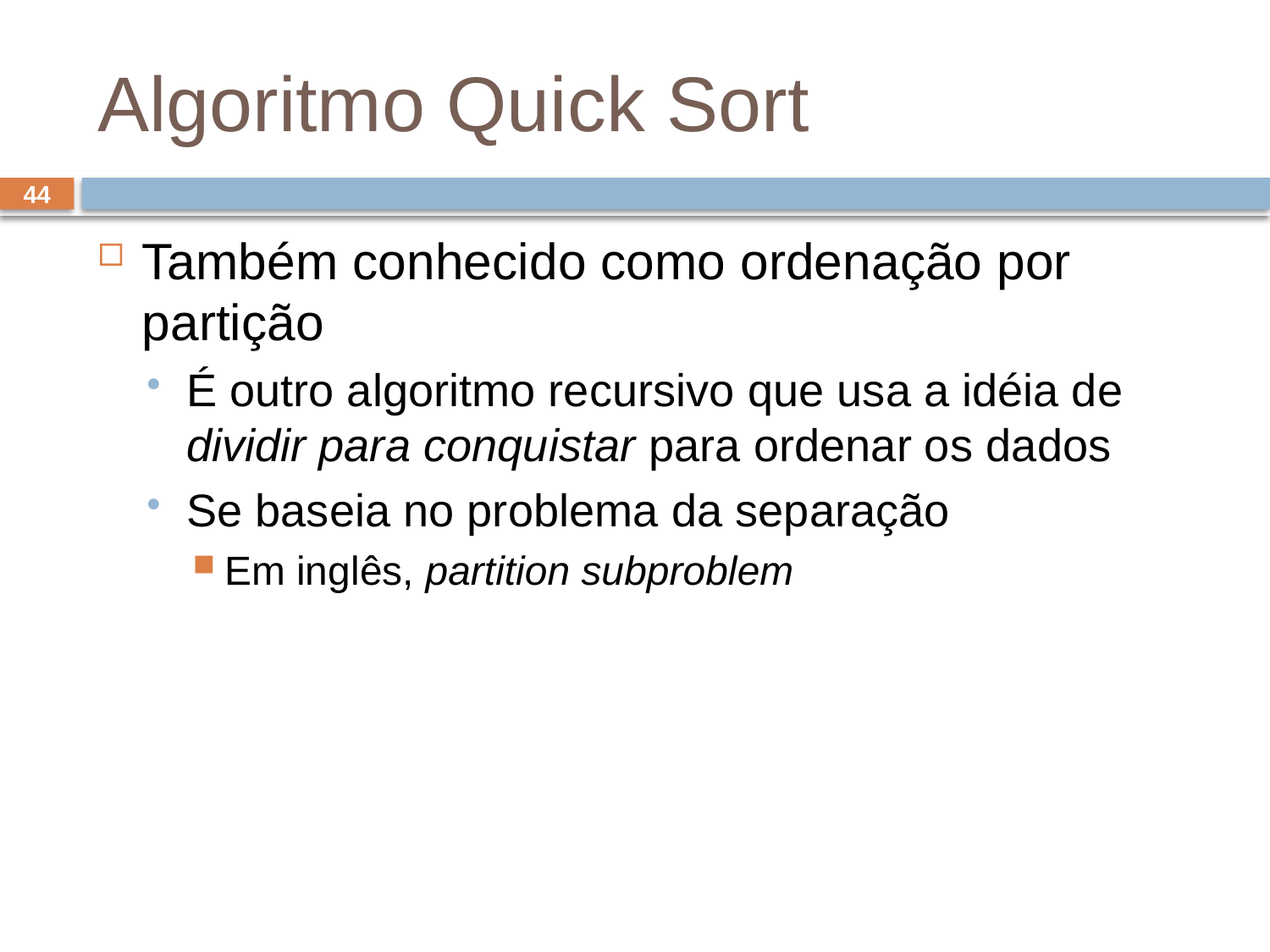

# Algoritmo Quick Sort
44
Também conhecido como ordenação por partição
É outro algoritmo recursivo que usa a idéia de dividir para conquistar para ordenar os dados
Se baseia no problema da separação
Em inglês, partition subproblem